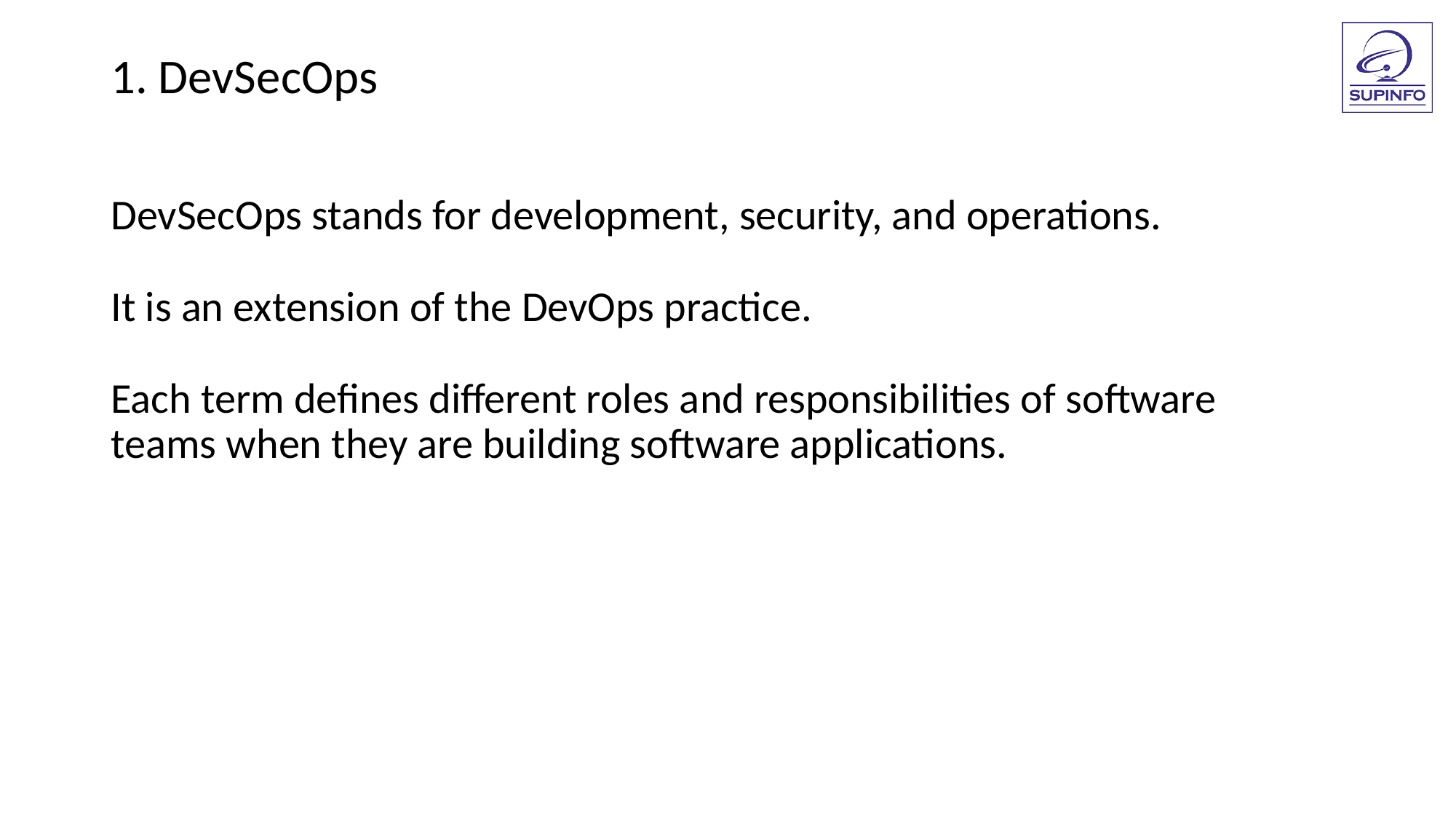

1. DevSecOps
DevSecOps stands for development, security, and operations.

It is an extension of the DevOps practice.

Each term defines different roles and responsibilities of software
teams when they are building software applications.